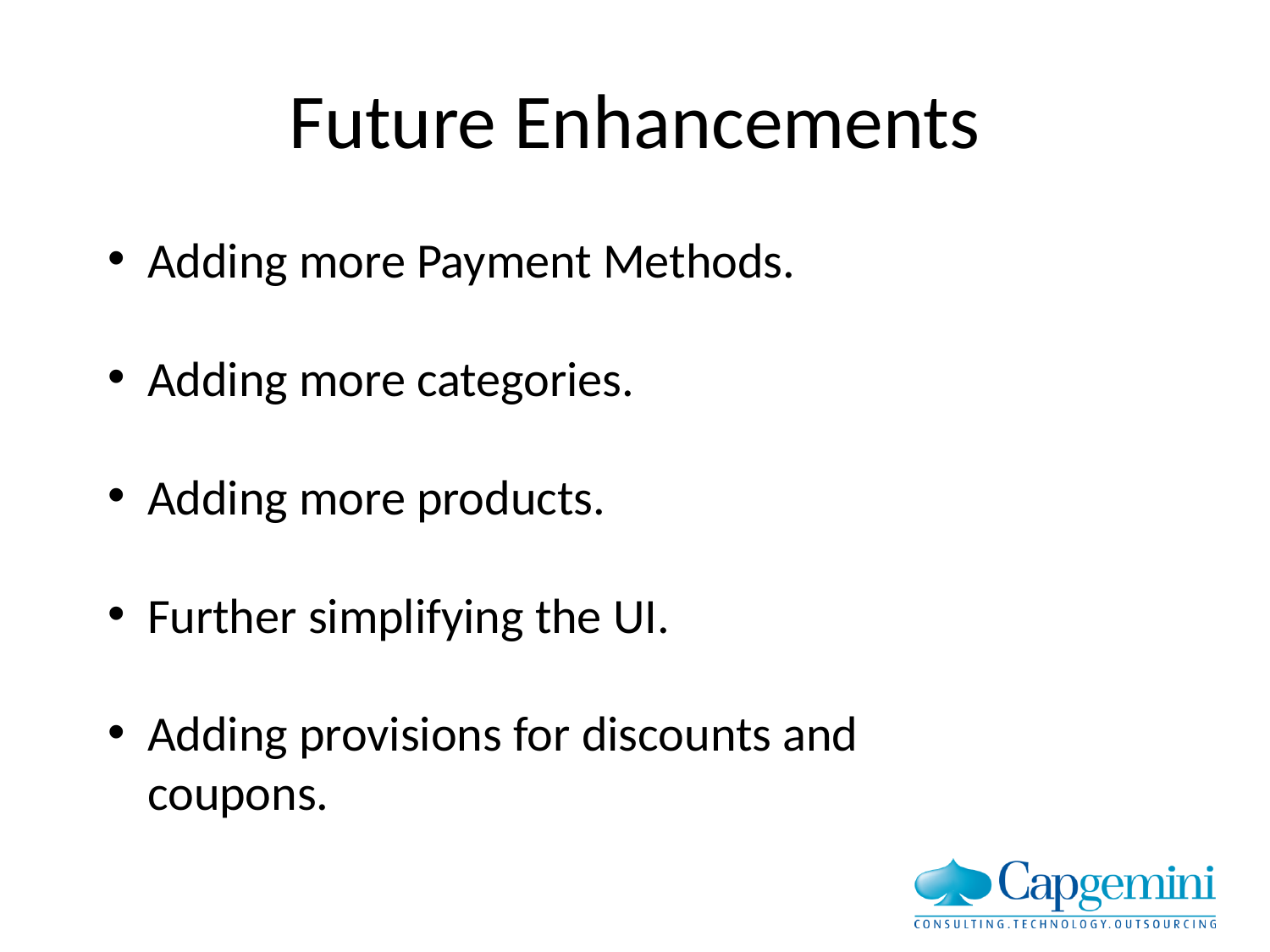

# Future Enhancements
Adding more Payment Methods.

Adding more categories.

Adding more products.

Further simplifying the UI.

Adding provisions for discounts and coupons.